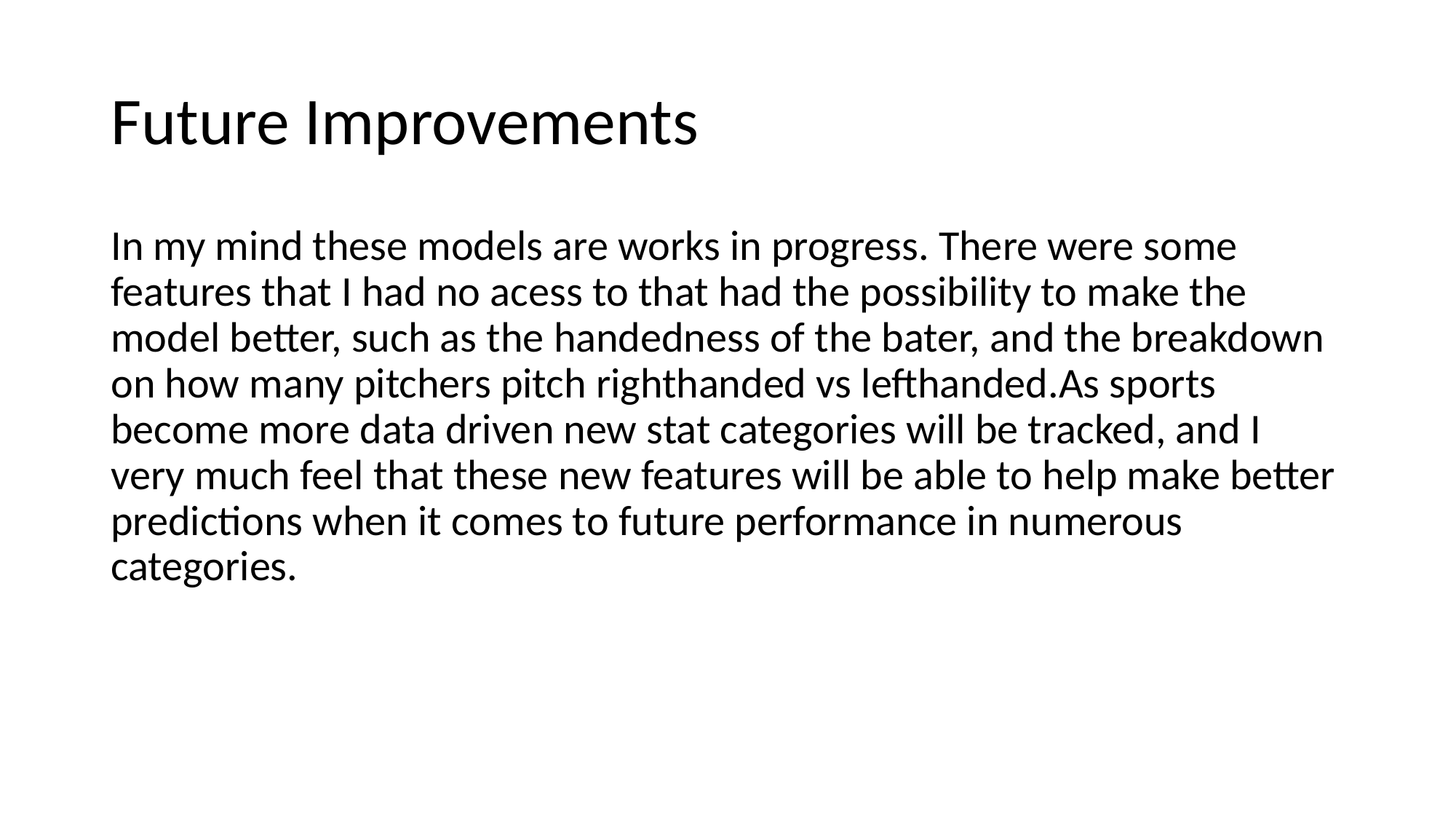

# Future Improvements
In my mind these models are works in progress. There were some features that I had no acess to that had the possibility to make the model better, such as the handedness of the bater, and the breakdown on how many pitchers pitch righthanded vs lefthanded.As sports become more data driven new stat categories will be tracked, and I very much feel that these new features will be able to help make better predictions when it comes to future performance in numerous categories.